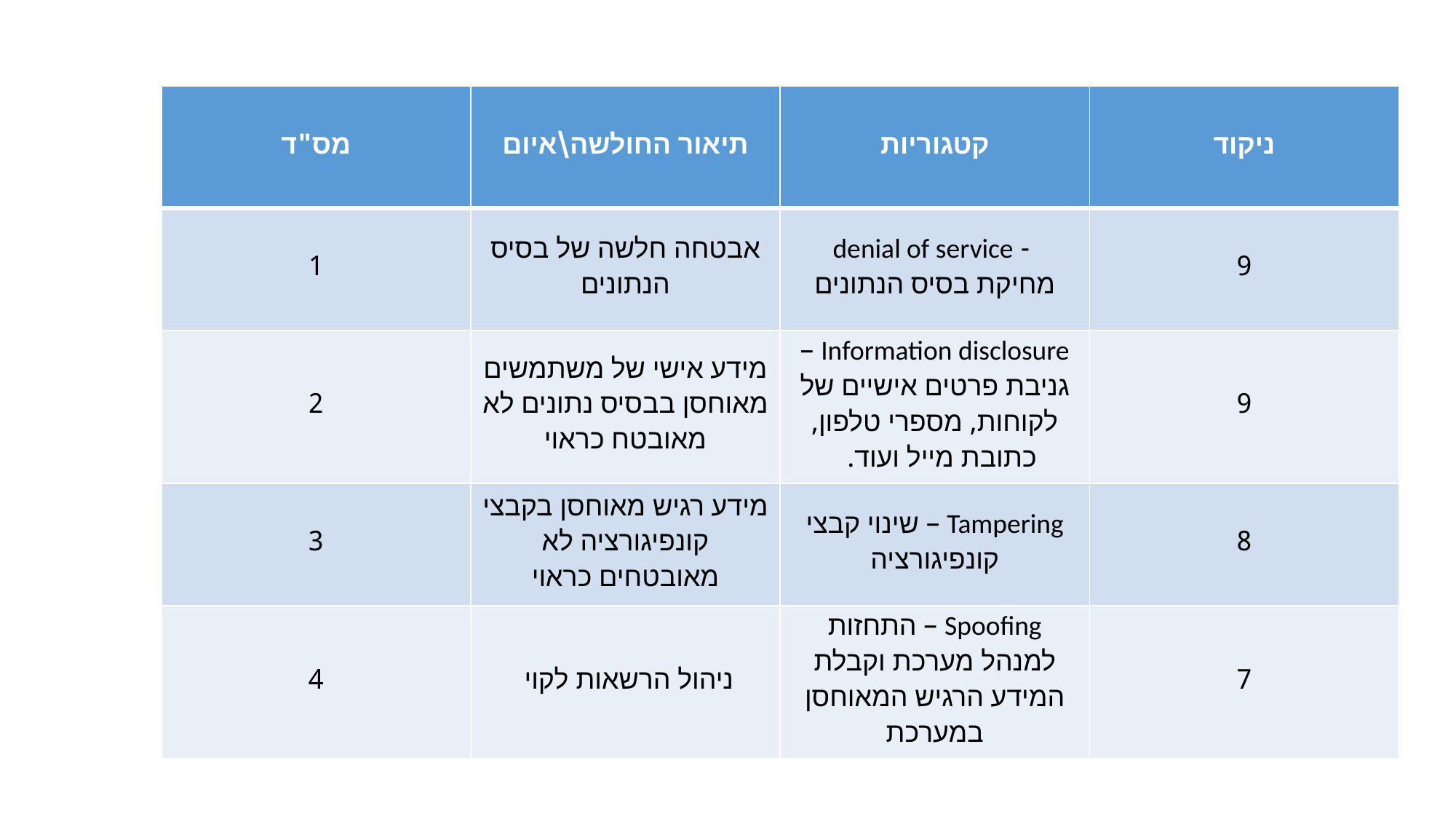

| מס"ד | תיאור החולשה\איום | קטגוריות | ניקוד |
| --- | --- | --- | --- |
| 1 | אבטחה חלשה של בסיס הנתונים | - denial of service מחיקת בסיס הנתונים | 9 |
| 2 | מידע אישי של משתמשים מאוחסן בבסיס נתונים לא מאובטח כראוי | Information disclosure – גניבת פרטים אישיים של לקוחות, מספרי טלפון, כתובת מייל ועוד. | 9 |
| 3 | מידע רגיש מאוחסן בקבצי קונפיגורציה לא מאובטחים כראוי | Tampering – שינוי קבצי קונפיגורציה | 8 |
| 4 | ניהול הרשאות לקוי | Spoofing – התחזות למנהל מערכת וקבלת המידע הרגיש המאוחסן במערכת | 7 |